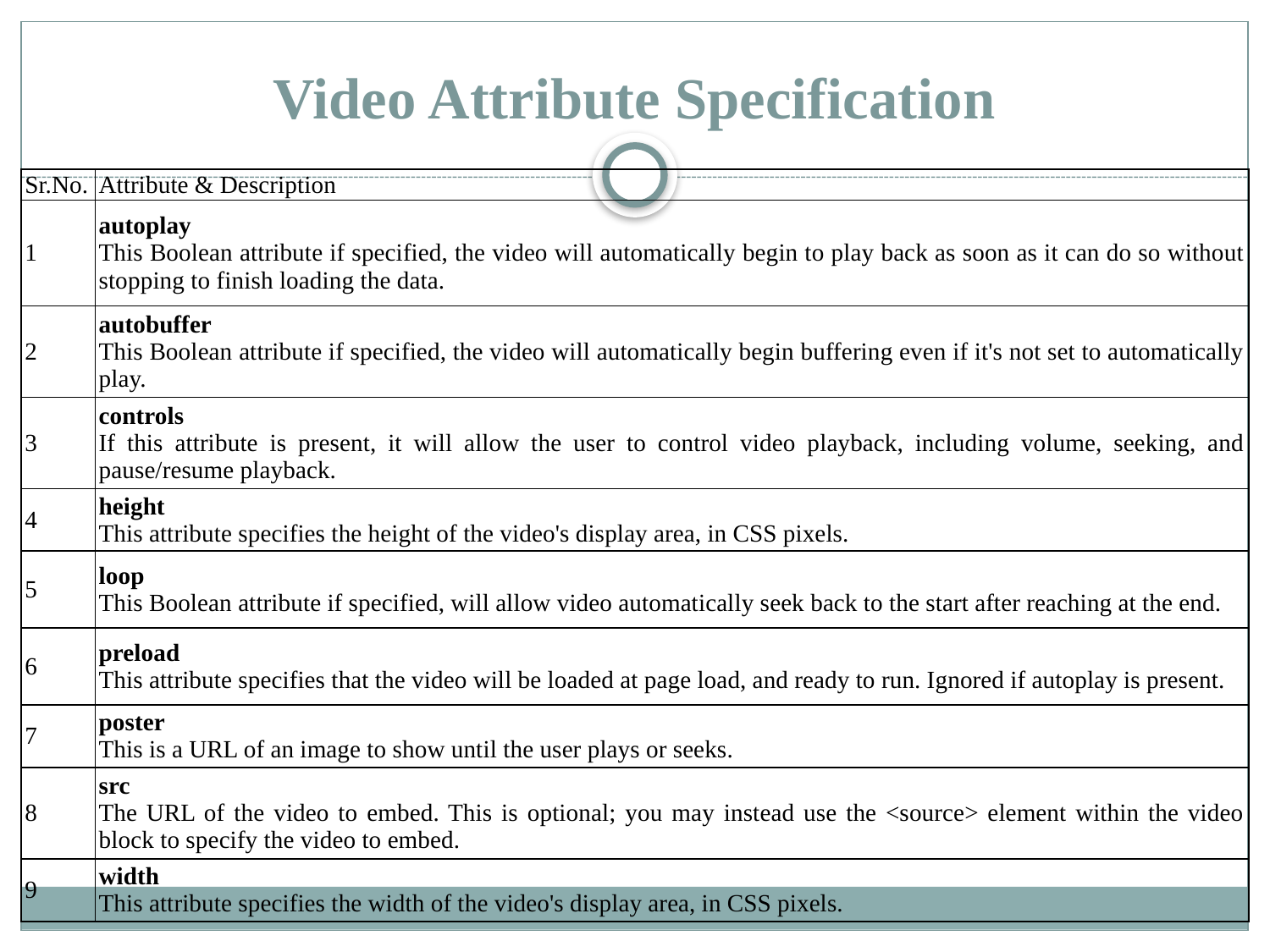

# Video Attribute Specification
| Sr.No. | Attribute & Description |
| --- | --- |
| 1 | autoplay This Boolean attribute if specified, the video will automatically begin to play back as soon as it can do so without stopping to finish loading the data. |
| 2 | autobuffer This Boolean attribute if specified, the video will automatically begin buffering even if it's not set to automatically play. |
| 3 | controls If this attribute is present, it will allow the user to control video playback, including volume, seeking, and pause/resume playback. |
| 4 | height This attribute specifies the height of the video's display area, in CSS pixels. |
| 5 | loop This Boolean attribute if specified, will allow video automatically seek back to the start after reaching at the end. |
| 6 | preload This attribute specifies that the video will be loaded at page load, and ready to run. Ignored if autoplay is present. |
| 7 | poster This is a URL of an image to show until the user plays or seeks. |
| 8 | src The URL of the video to embed. This is optional; you may instead use the <source> element within the video block to specify the video to embed. |
| 9 | width This attribute specifies the width of the video's display area, in CSS pixels. |